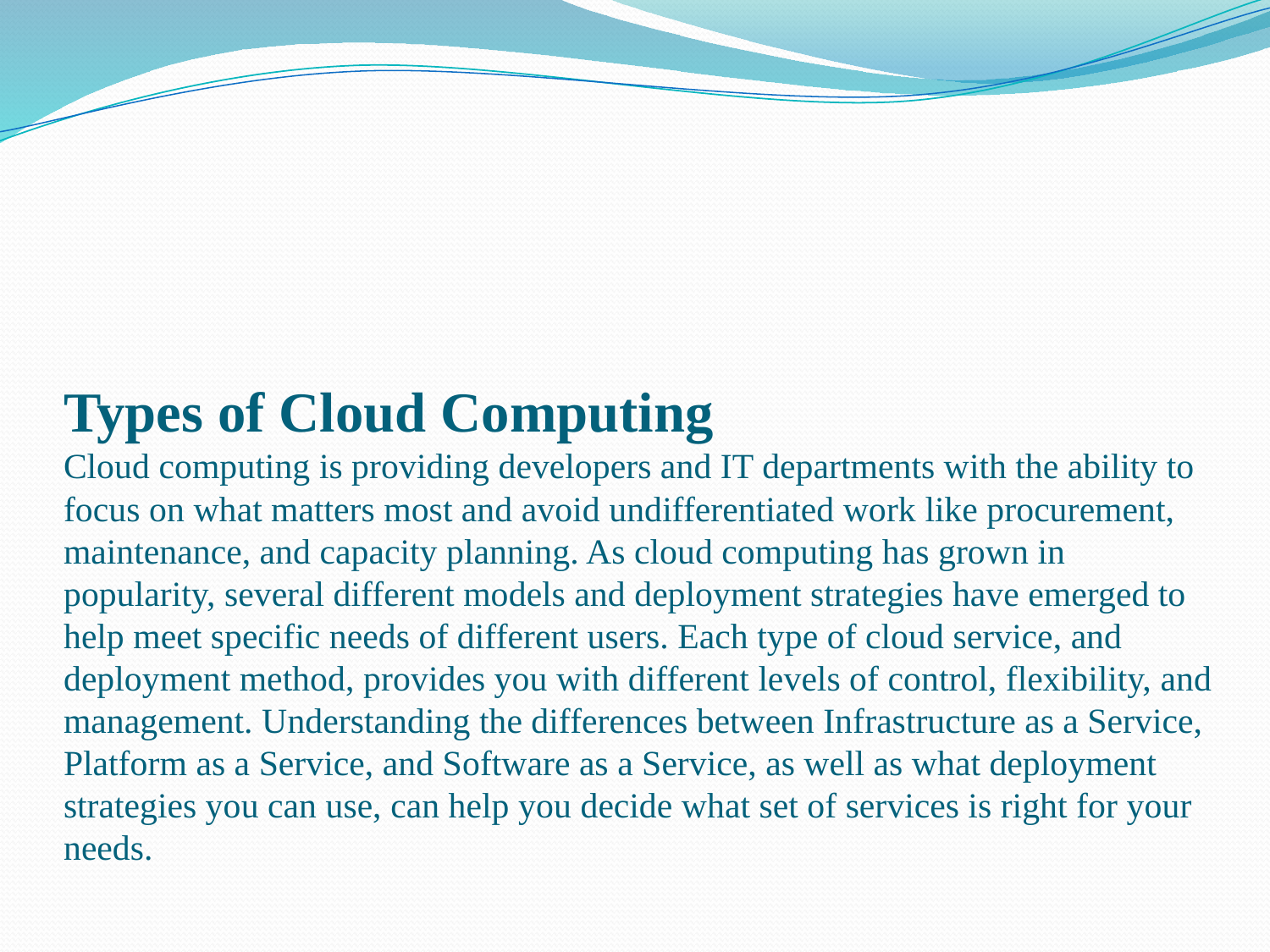

# Types of Cloud Computing Cloud computing is providing developers and IT departments with the ability to focus on what matters most and avoid undifferentiated work like procurement, maintenance, and capacity planning. As cloud computing has grown in popularity, several different models and deployment strategies have emerged to help meet specific needs of different users. Each type of cloud service, and deployment method, provides you with different levels of control, flexibility, and management. Understanding the differences between Infrastructure as a Service, Platform as a Service, and Software as a Service, as well as what deployment strategies you can use, can help you decide what set of services is right for your needs.